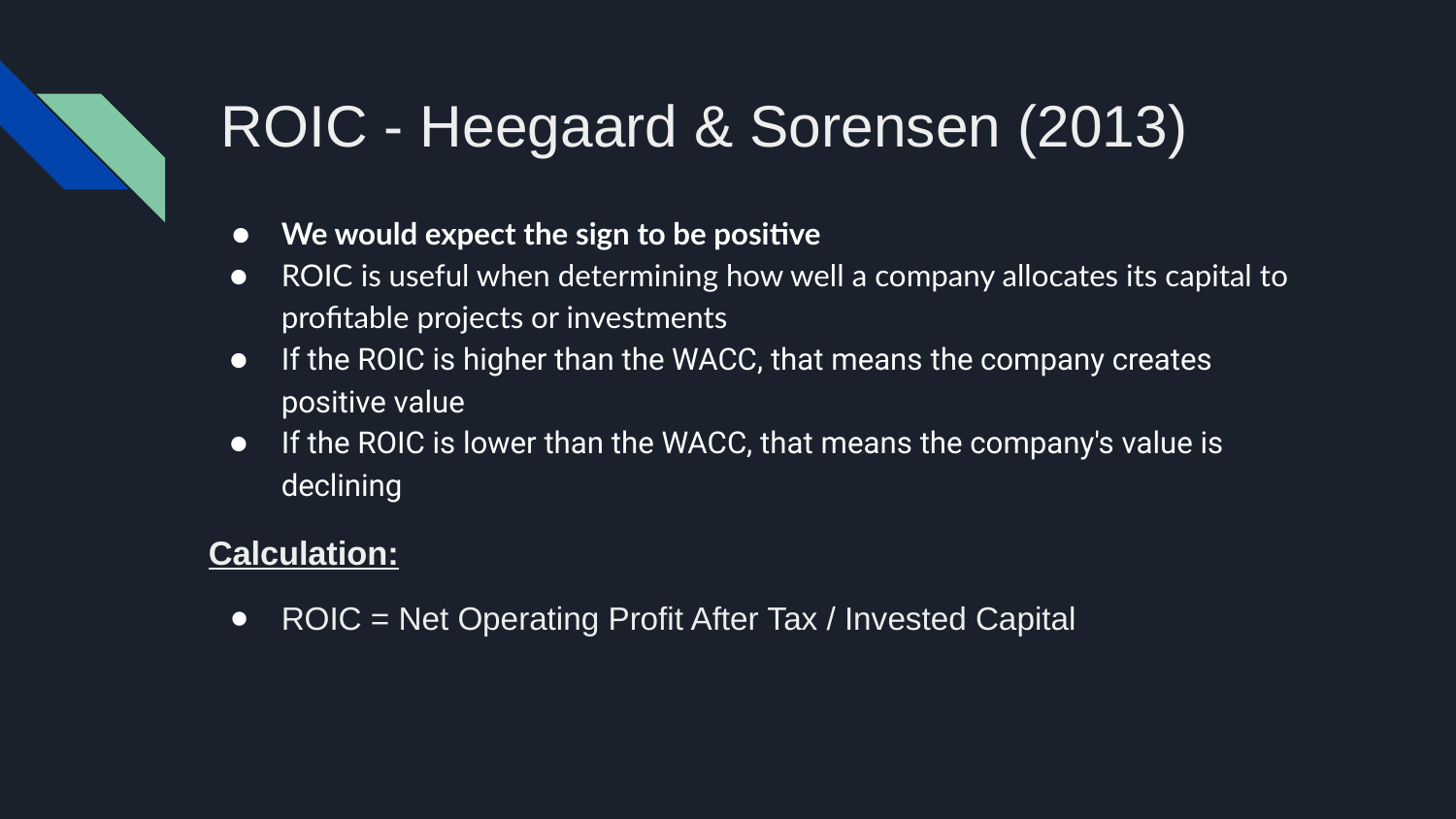

# ROIC - Heegaard & Sorensen (2013)
We would expect the sign to be positive
ROIC is useful when determining how well a company allocates its capital to profitable projects or investments
If the ROIC is higher than the WACC, that means the company creates positive value
If the ROIC is lower than the WACC, that means the company's value is declining
Calculation:
ROIC = Net Operating Profit After Tax / Invested Capital